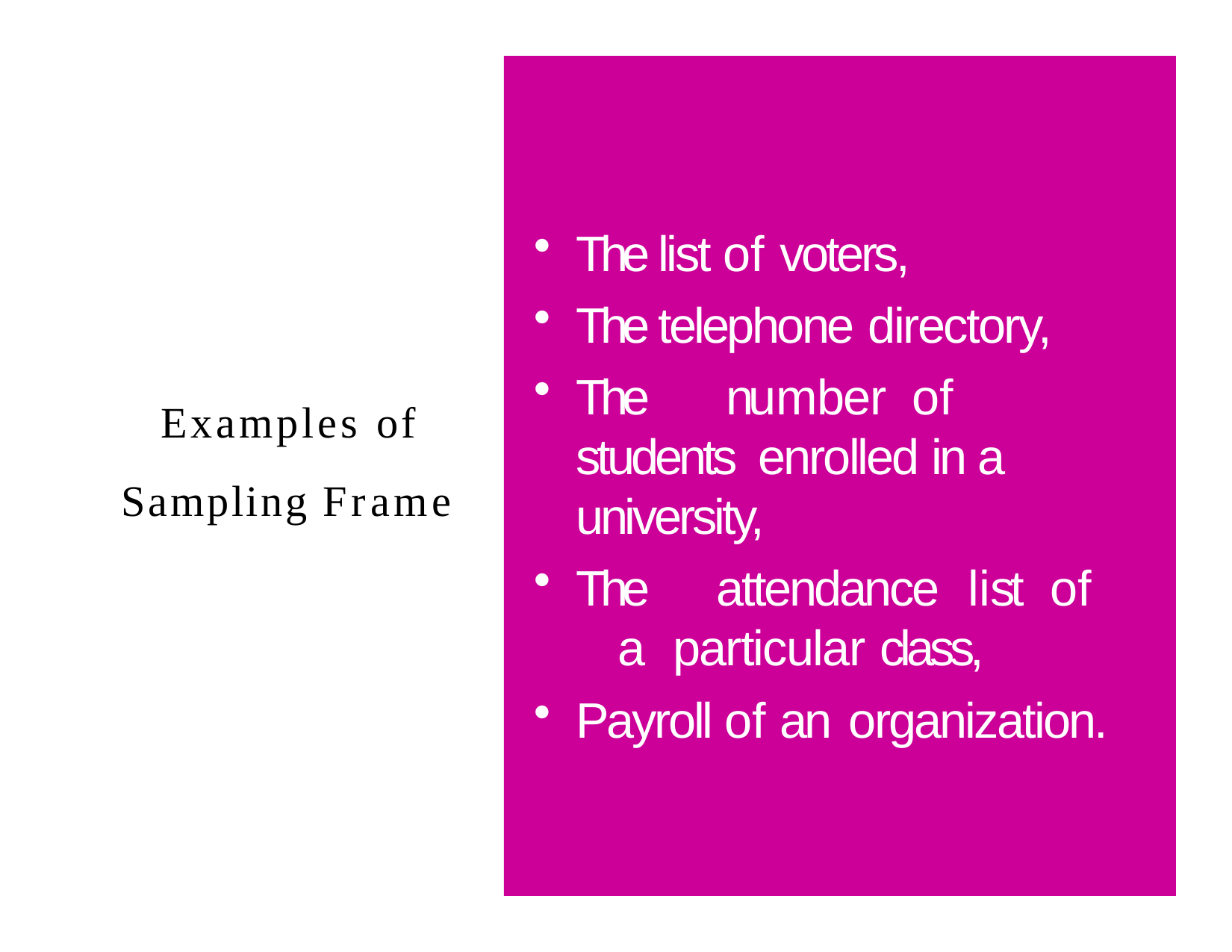

The list of voters,
The telephone directory,
The	number	of	students  enrolled in a university,
The	attendance	list	of	a  particular class,
Payroll of an organization.
Examples of  Sampling Frame